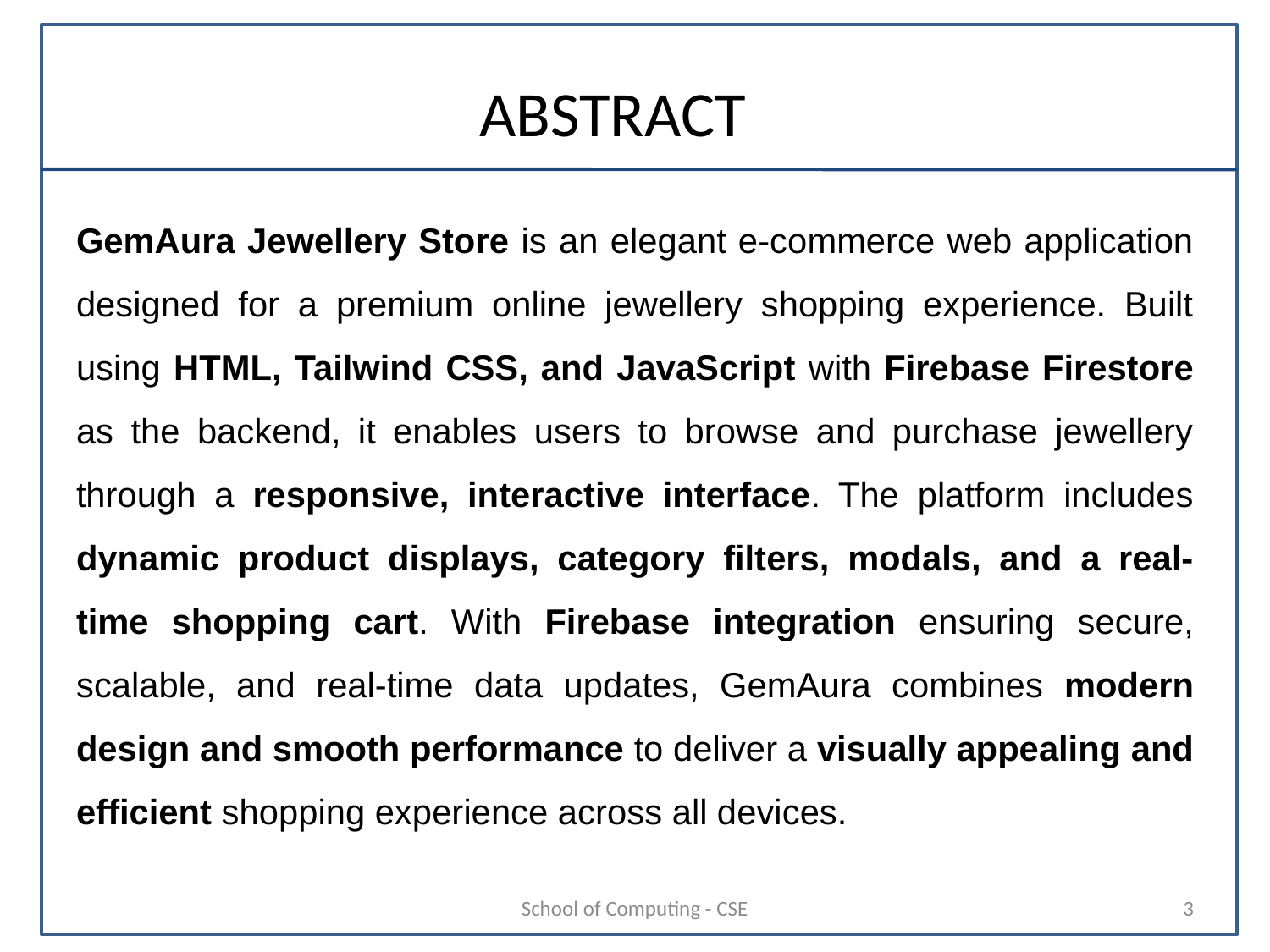

# ABSTRACT
GemAura Jewellery Store is an elegant e-commerce web application designed for a premium online jewellery shopping experience. Built using HTML, Tailwind CSS, and JavaScript with Firebase Firestore as the backend, it enables users to browse and purchase jewellery through a responsive, interactive interface. The platform includes dynamic product displays, category filters, modals, and a real-time shopping cart. With Firebase integration ensuring secure, scalable, and real-time data updates, GemAura combines modern design and smooth performance to deliver a visually appealing and efficient shopping experience across all devices.
School of Computing - CSE
3